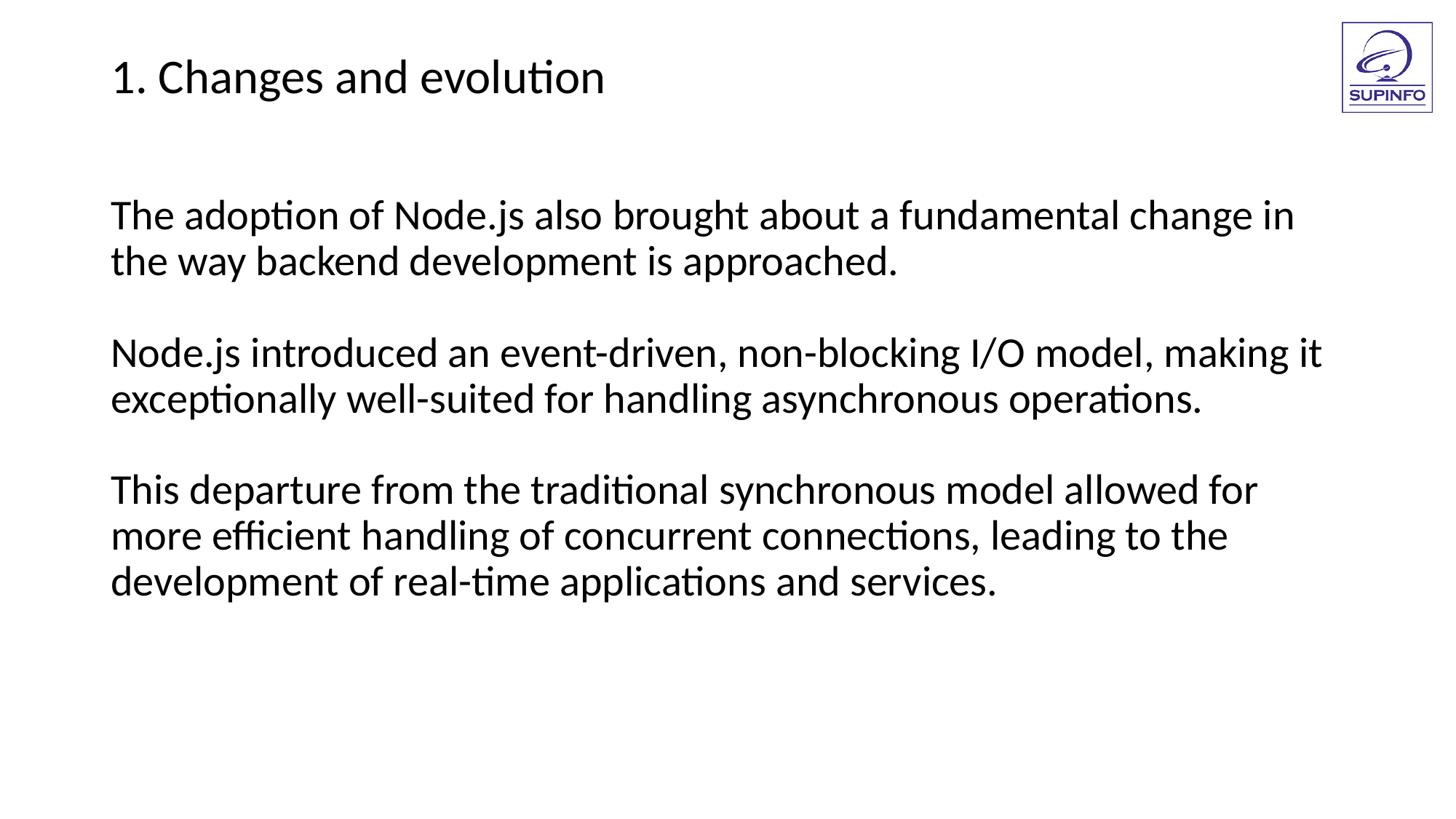

1. Changes and evolution
The adoption of Node.js also brought about a fundamental change in the way backend development is approached.

Node.js introduced an event-driven, non-blocking I/O model, making it exceptionally well-suited for handling asynchronous operations.

This departure from the traditional synchronous model allowed for more efficient handling of concurrent connections, leading to the development of real-time applications and services.